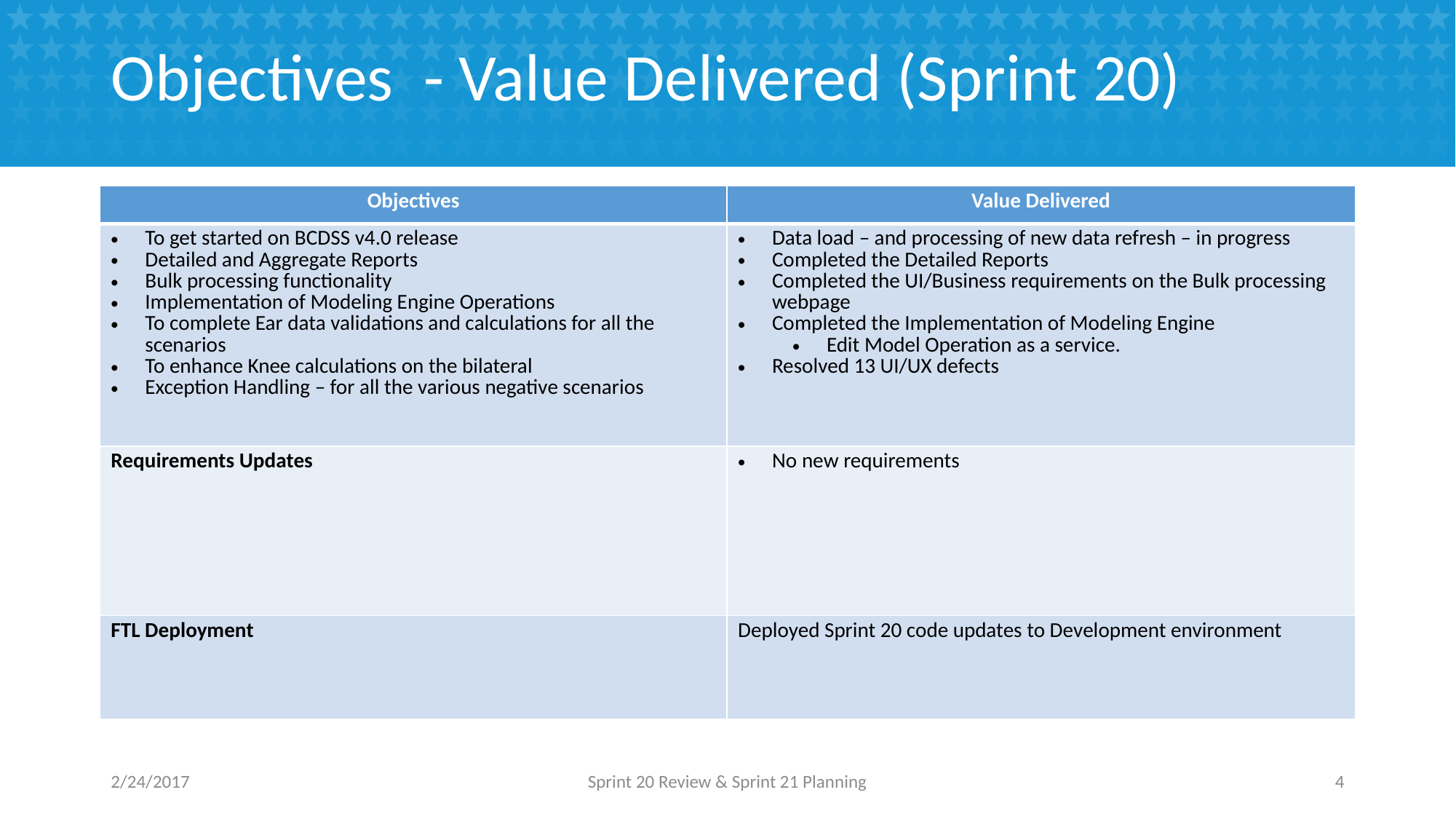

# Objectives  - Value Delivered (Sprint 20)
| Objectives | Value Delivered |
| --- | --- |
| To get started on BCDSS v4.0 release Detailed and Aggregate Reports Bulk processing functionality Implementation of Modeling Engine Operations To complete Ear data validations and calculations for all the scenarios To enhance Knee calculations on the bilateral Exception Handling – for all the various negative scenarios | Data load – and processing of new data refresh – in progress Completed the Detailed Reports Completed the UI/Business requirements on the Bulk processing webpage Completed the Implementation of Modeling Engine Edit Model Operation as a service. Resolved 13 UI/UX defects |
| Requirements Updates | No new requirements |
| FTL Deployment | Deployed Sprint 20 code updates to Development environment |
2/24/2017
Sprint 20 Review & Sprint 21 Planning
4